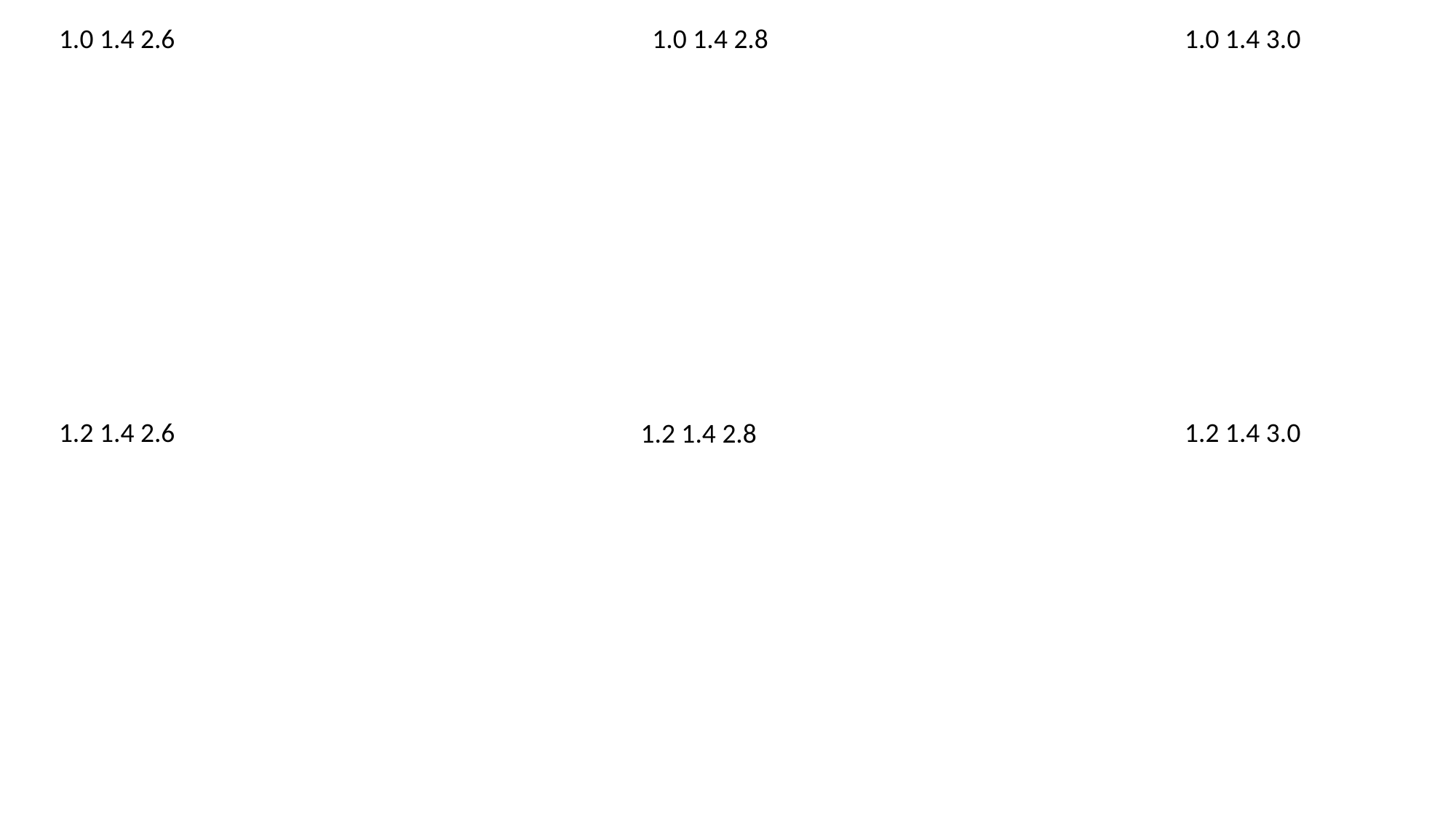

1.0 1.4 2.6
1.0 1.4 2.8
1.0 1.4 3.0
1.2 1.4 2.6
1.2 1.4 3.0
1.2 1.4 2.8